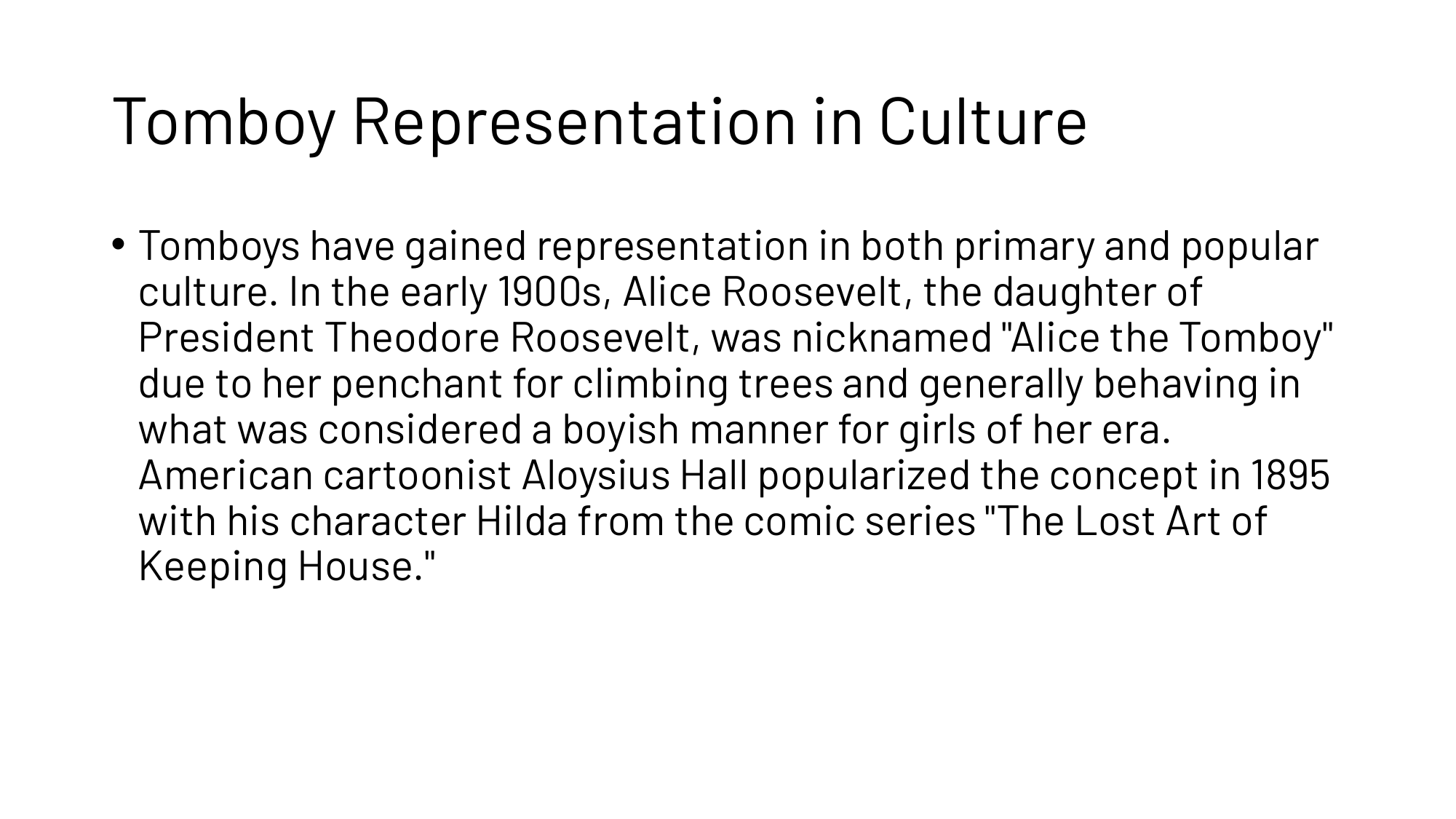

# Tomboy Representation in Culture
Tomboys have gained representation in both primary and popular culture. In the early 1900s, Alice Roosevelt, the daughter of President Theodore Roosevelt, was nicknamed "Alice the Tomboy" due to her penchant for climbing trees and generally behaving in what was considered a boyish manner for girls of her era. American cartoonist Aloysius Hall popularized the concept in 1895 with his character Hilda from the comic series "The Lost Art of Keeping House."